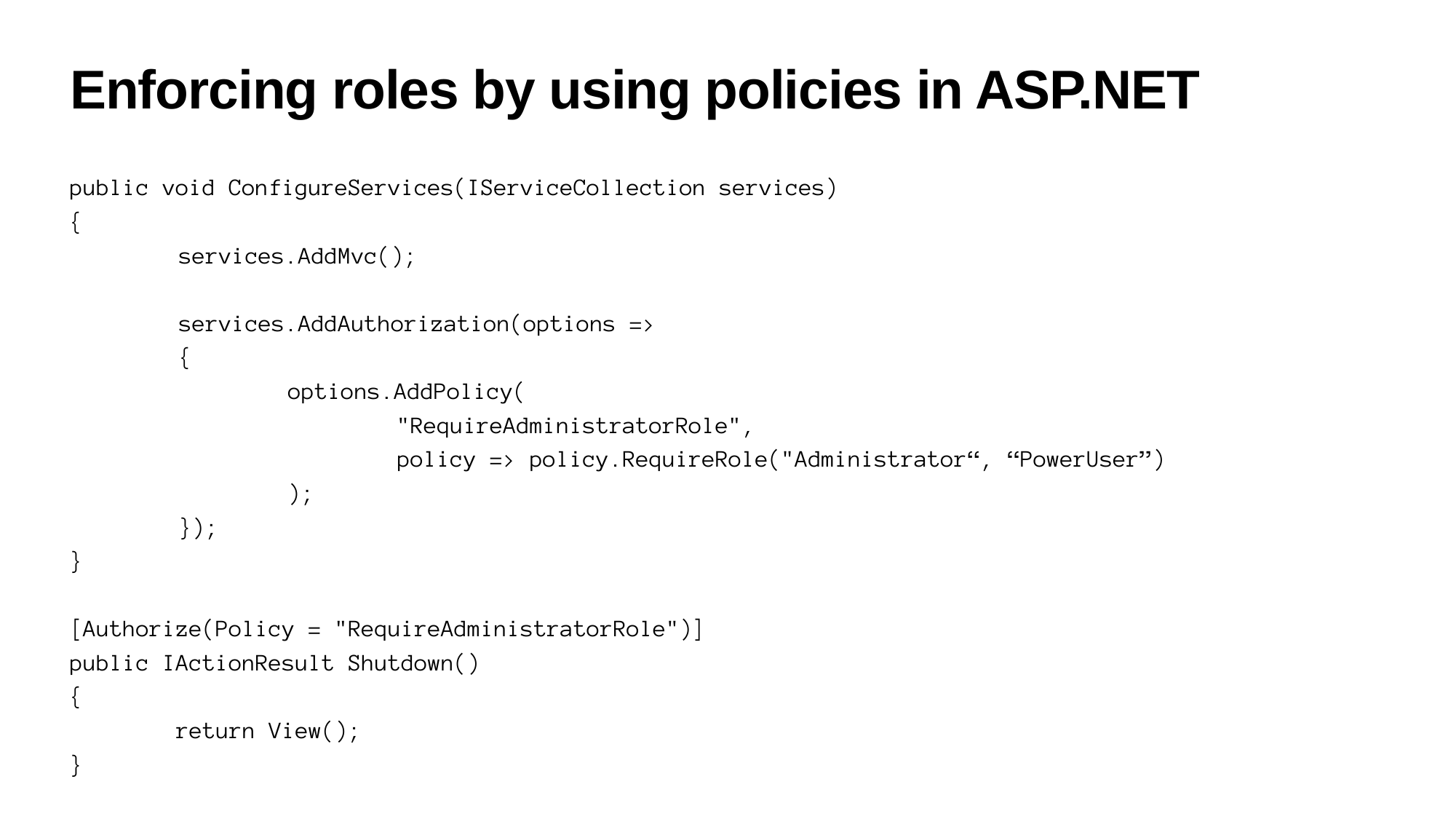

# Enforcing roles by using policies in ASP.NET
public void ConfigureServices(IServiceCollection services)
{
    	services.AddMvc();

    	services.AddAuthorization(options =>
    	{
        		options.AddPolicy(
			"RequireAdministratorRole",
			policy => policy.RequireRole("Administrator“, “PowerUser”)
		);
    	});
}

[Authorize(Policy = "RequireAdministratorRole")]
public IActionResult Shutdown()
{
        return View();
}